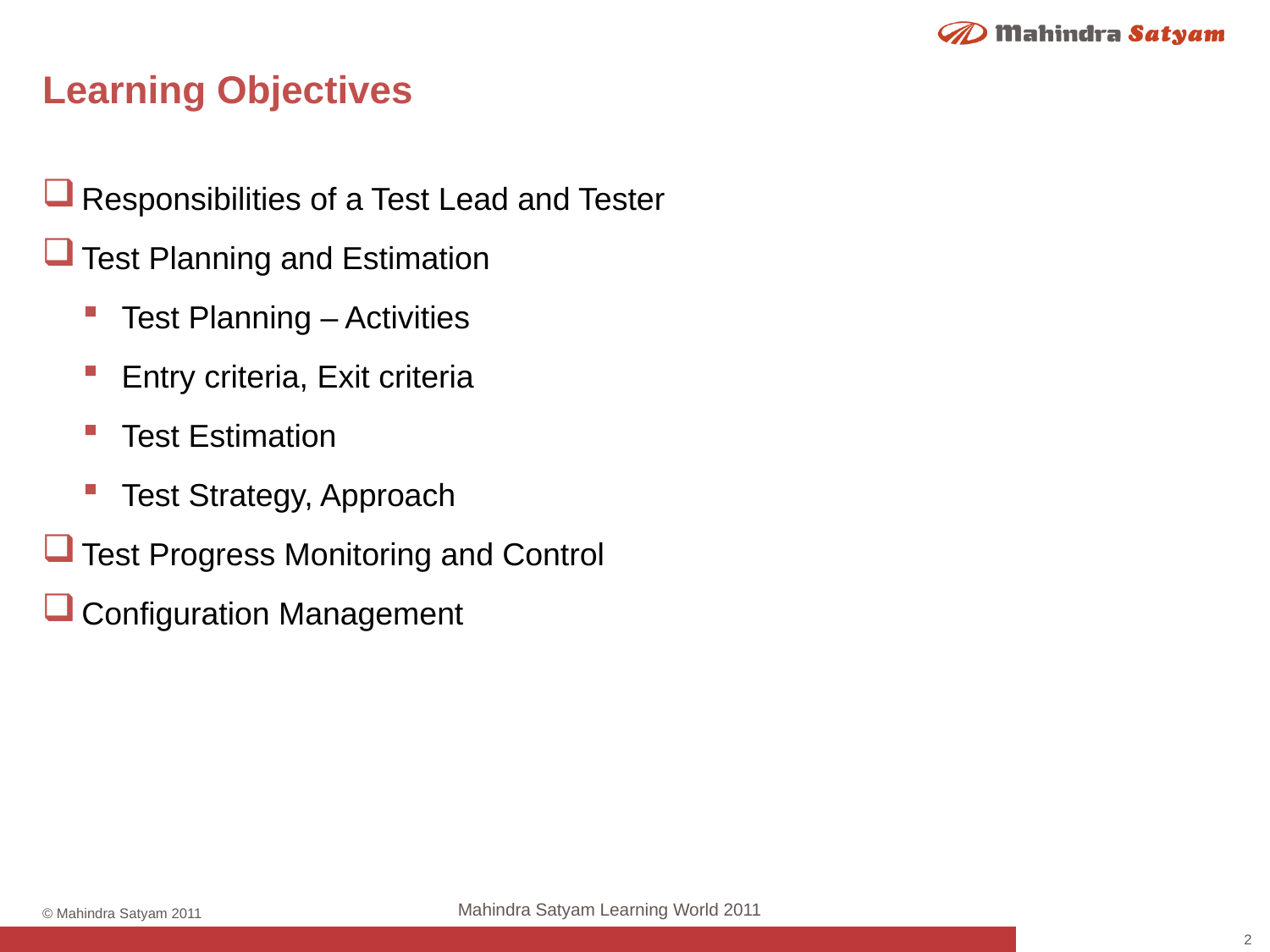

# Learning Objectives
Responsibilities of a Test Lead and Tester
Test Planning and Estimation
Test Planning – Activities
Entry criteria, Exit criteria
Test Estimation
Test Strategy, Approach
Test Progress Monitoring and Control
Configuration Management